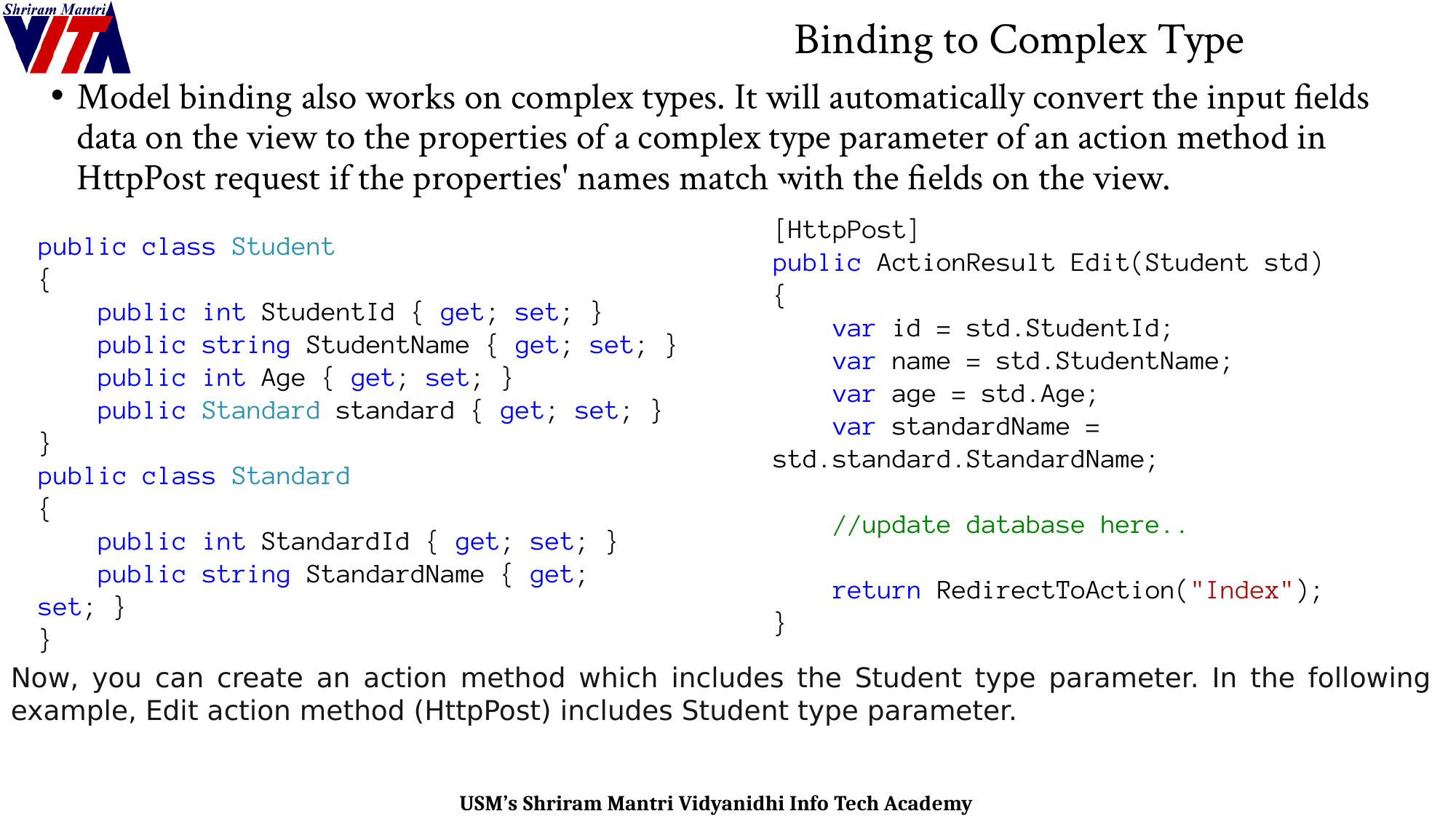

# Binding to Complex Type
Model binding also works on complex types. It will automatically convert the input fields data on the view to the properties of a complex type parameter of an action method in HttpPost request if the properties' names match with the fields on the view.

[HttpPost]
public ActionResult Edit(Student std)
{
    var id = std.StudentId;
    var name = std.StudentName;
    var age = std.Age;
    var standardName = std.standard.StandardName;

    //update database here..

    return RedirectToAction("Index");
}

public class Student
{
    public int StudentId { get; set; }
    public string StudentName { get; set; }
    public int Age { get; set; }
    public Standard standard { get; set; }
}
public class Standard
{
    public int StandardId { get; set; }
    public string StandardName { get; set; }
}
Now, you can create an action method which includes the Student type parameter. In the following example, Edit action method (HttpPost) includes Student type parameter.